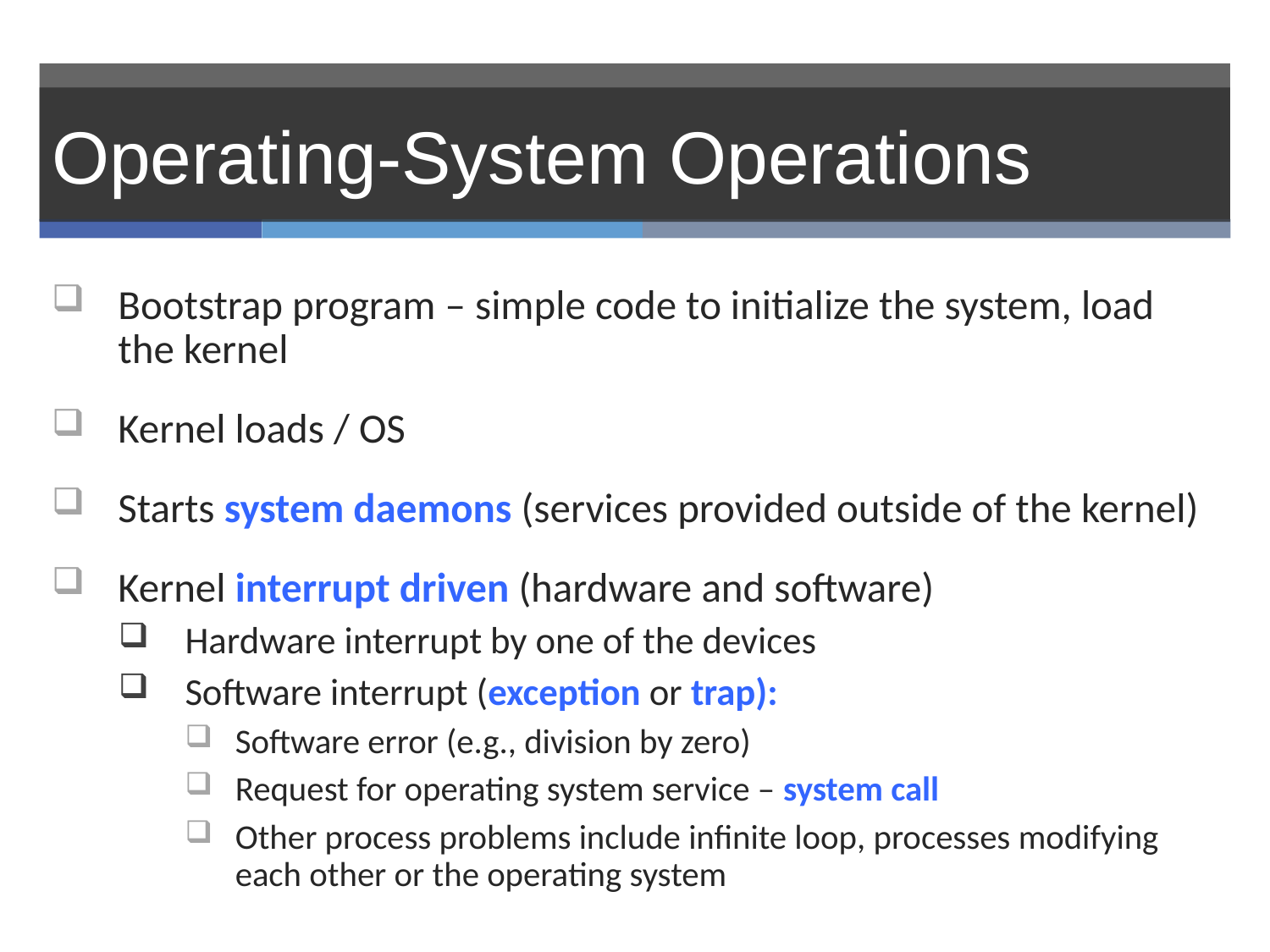

Operating-System Operations
Bootstrap program – simple code to initialize the system, load the kernel
Kernel loads / OS
Starts system daemons (services provided outside of the kernel)
Kernel interrupt driven (hardware and software)
Hardware interrupt by one of the devices
Software interrupt (exception or trap):
Software error (e.g., division by zero)
Request for operating system service – system call
Other process problems include infinite loop, processes modifying each other or the operating system